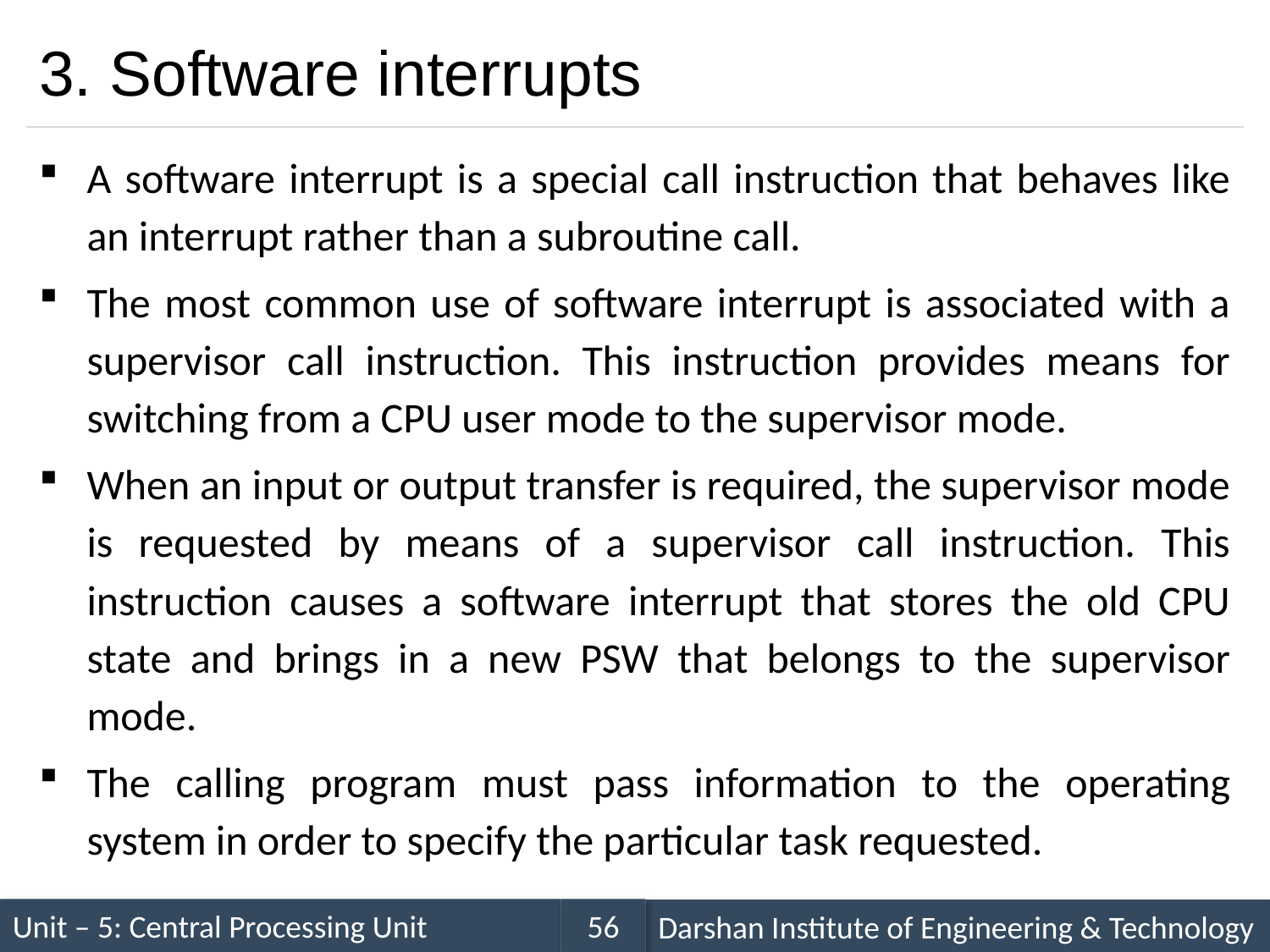

# 3. Software interrupts
A software interrupt is a special call instruction that behaves like an interrupt rather than a subroutine call.
The most common use of software interrupt is associated with a supervisor call instruction. This instruction provides means for switching from a CPU user mode to the supervisor mode.
When an input or output transfer is required, the supervisor mode is requested by means of a supervisor call instruction. This instruction causes a software interrupt that stores the old CPU state and brings in a new PSW that belongs to the supervisor mode.
The calling program must pass information to the operating system in order to specify the particular task requested.